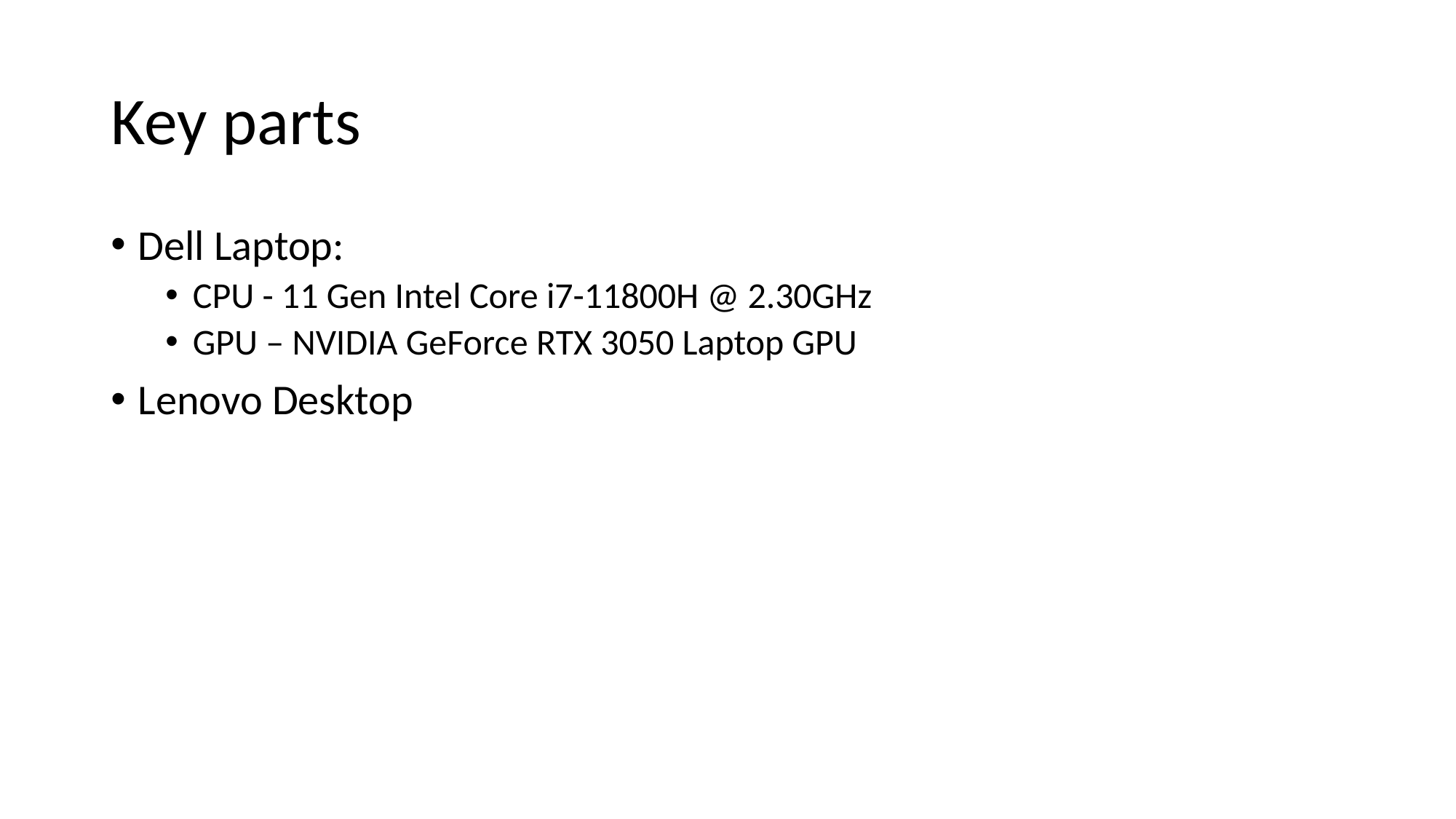

# Key parts
Dell Laptop:
CPU - 11 Gen Intel Core i7-11800H @ 2.30GHz
GPU – NVIDIA GeForce RTX 3050 Laptop GPU
Lenovo Desktop